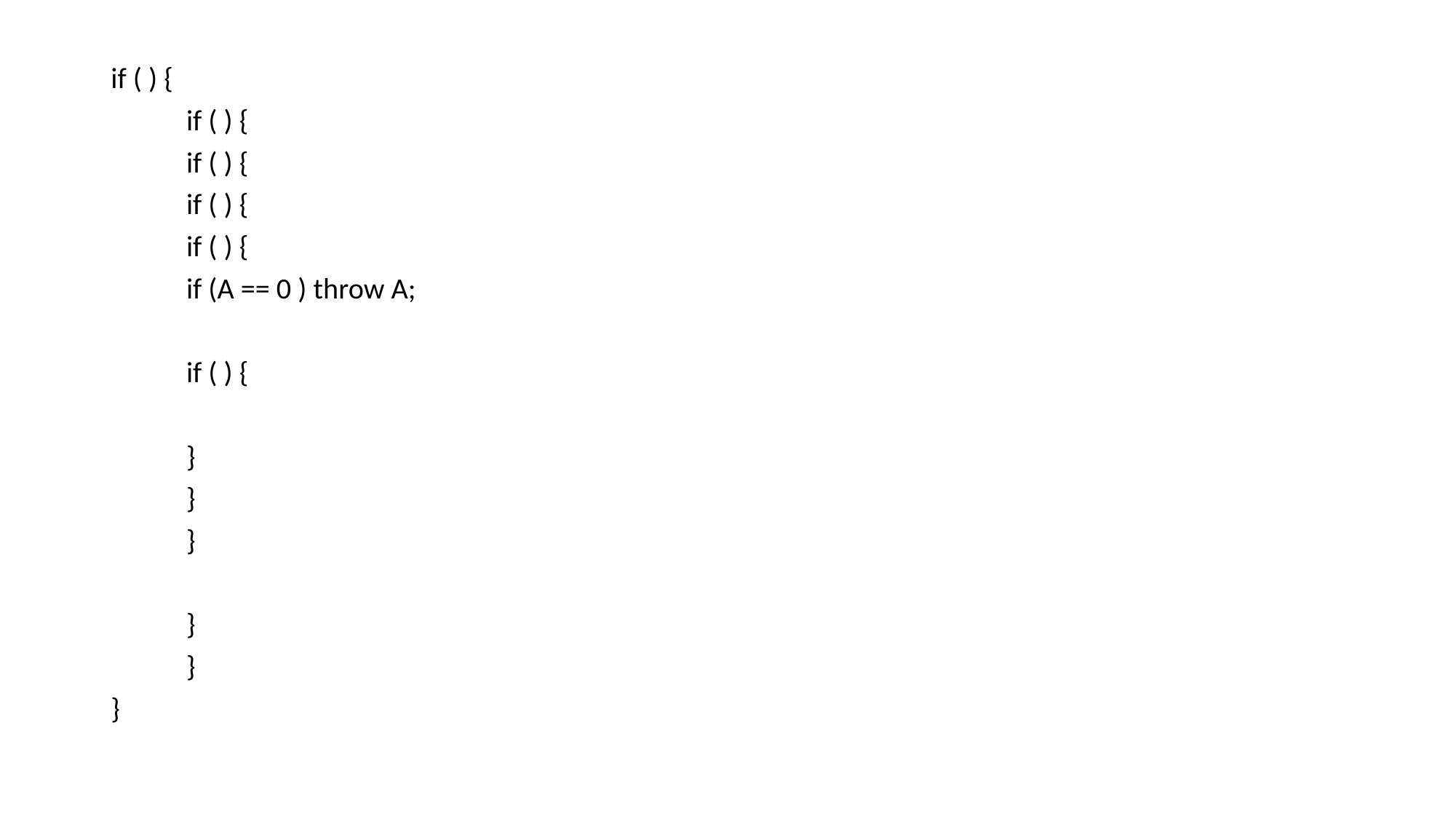

if ( ) {
	if ( ) {
		if ( ) {
		if ( ) {
			if ( ) {
				if (A == 0 ) throw A;

			if ( ) {

			}
			}
		}

		}
	}
}